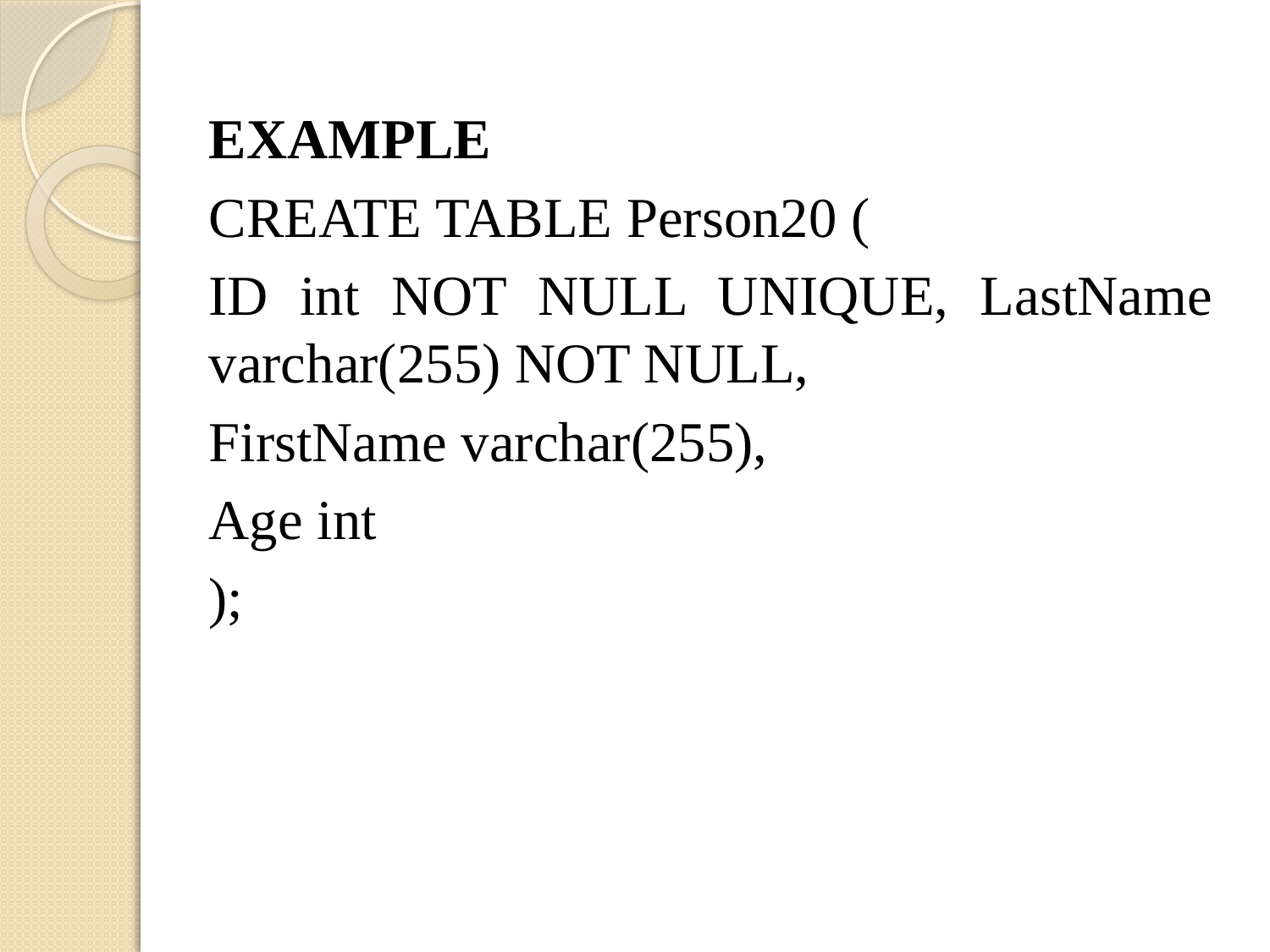

EXAMPLE
CREATE TABLE Person20 (
ID int NOT NULL UNIQUE, LastName varchar(255) NOT NULL,
FirstName varchar(255),
Age int
);